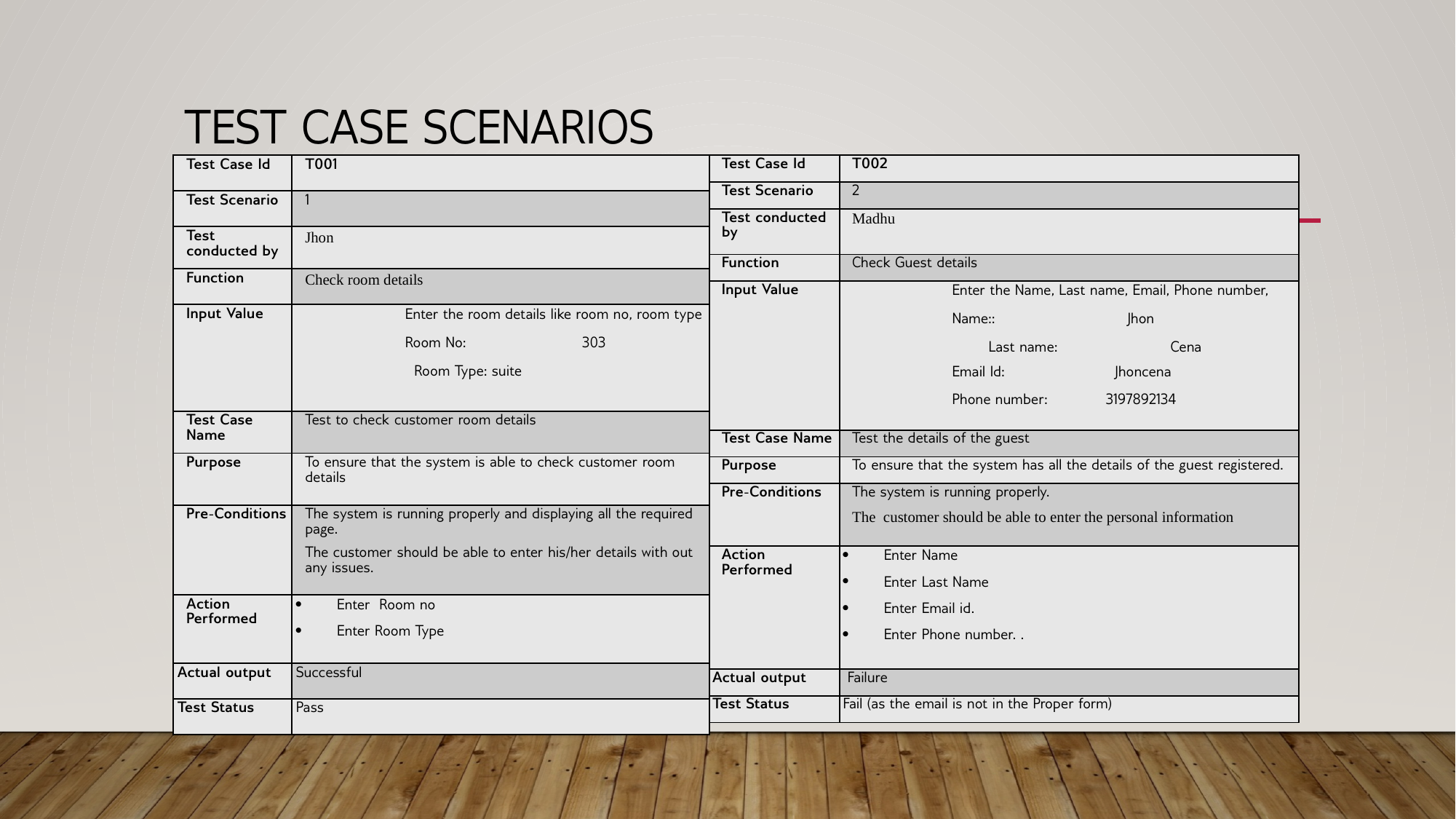

# Test case Scenarios
| Test Case Id | T001 |
| --- | --- |
| Test Scenario | 1 |
| Test conducted by | Jhon |
| Function | Check room details |
| Input Value | Enter the room details like room no, room type Room No:​ 303 Room Type: ​ suite |
| Test Case Name | Test to check customer room details |
| Purpose | To ensure that the system is able to check customer room details |
| Pre-Conditions | The system is running properly and displaying all the required page. The customer should be able to enter his/her details with out any issues. |
| Action Performed | Enter Room no Enter Room Type |
| Actual output | Successful |
| Test Status | Pass |
| Test Case Id | T002 |
| --- | --- |
| Test Scenario | 2 |
| Test conducted by | Madhu |
| Function | Check Guest details |
| Input Value | Enter the Name, Last name, Email, Phone number, Name:​: Jhon Last name: ​ Cena Email Id:​ Jhoncena Phone number: ​ 3197892134​ |
| Test Case Name | Test the details of the guest |
| Purpose | To ensure that the system has all the details of the guest registered. |
| Pre-Conditions | The system is running properly. The customer should be able to enter the personal information |
| Action Performed | Enter Name Enter Last Name Enter Email id. Enter Phone number. . |
| Actual output | Failure |
| Test Status | Fail (as the email is not in the Proper form) |